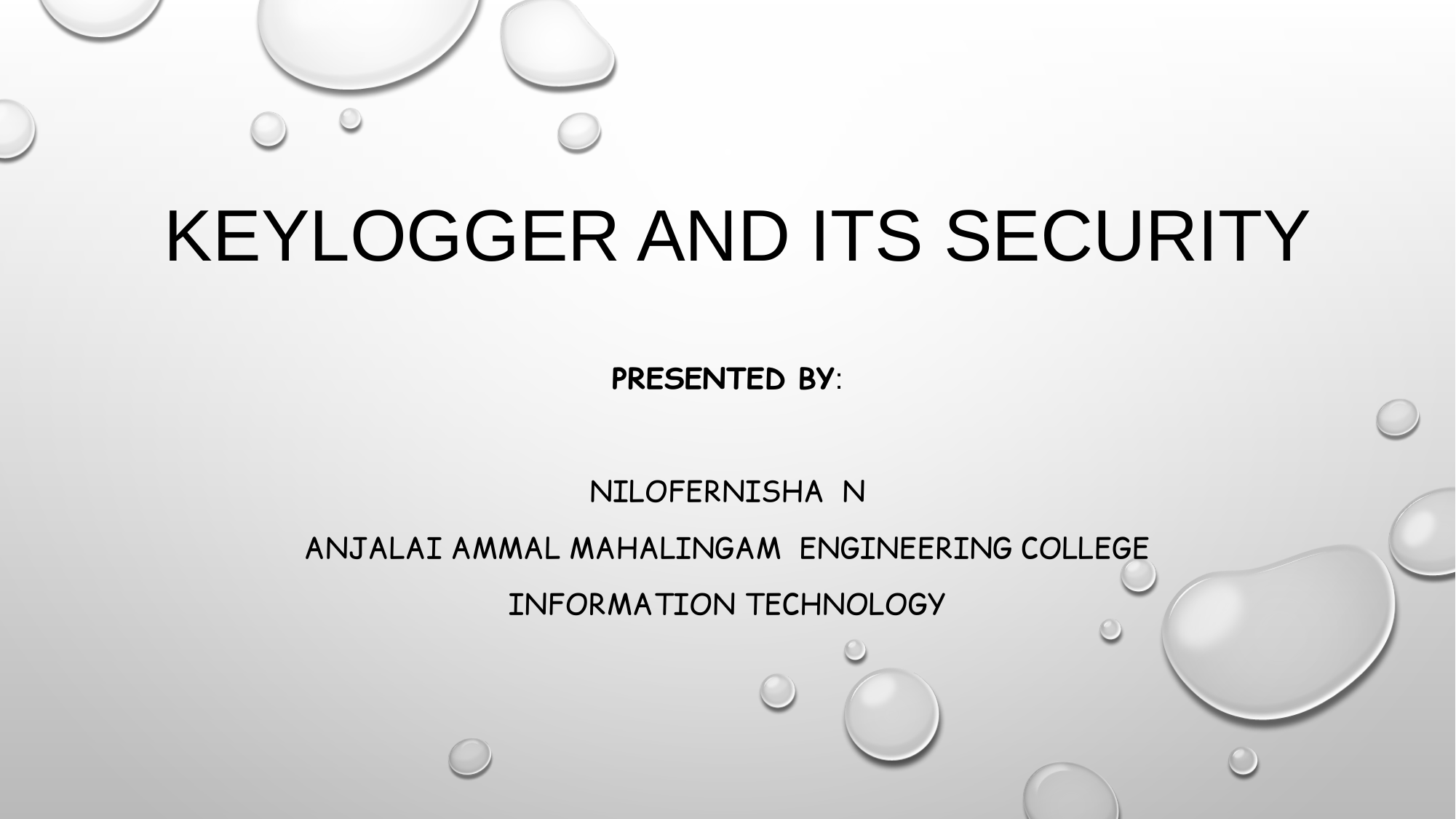

# Keylogger and its security
Presented by:

NILOFERNISHA  N
Anjalai Ammal Mahalingam  Engineering College
Information Technology